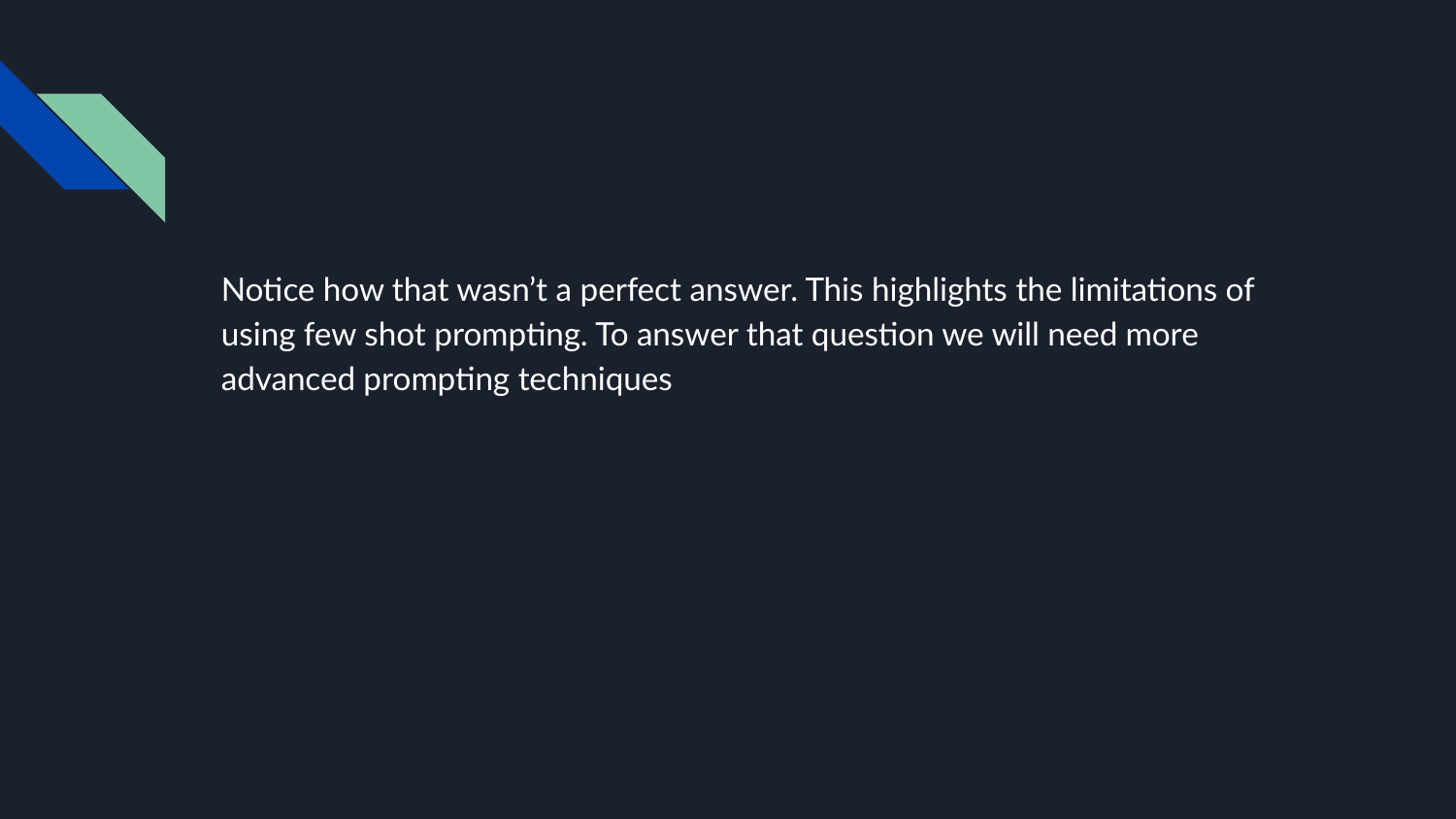

#
Notice how that wasn’t a perfect answer. This highlights the limitations of using few shot prompting. To answer that question we will need more advanced prompting techniques